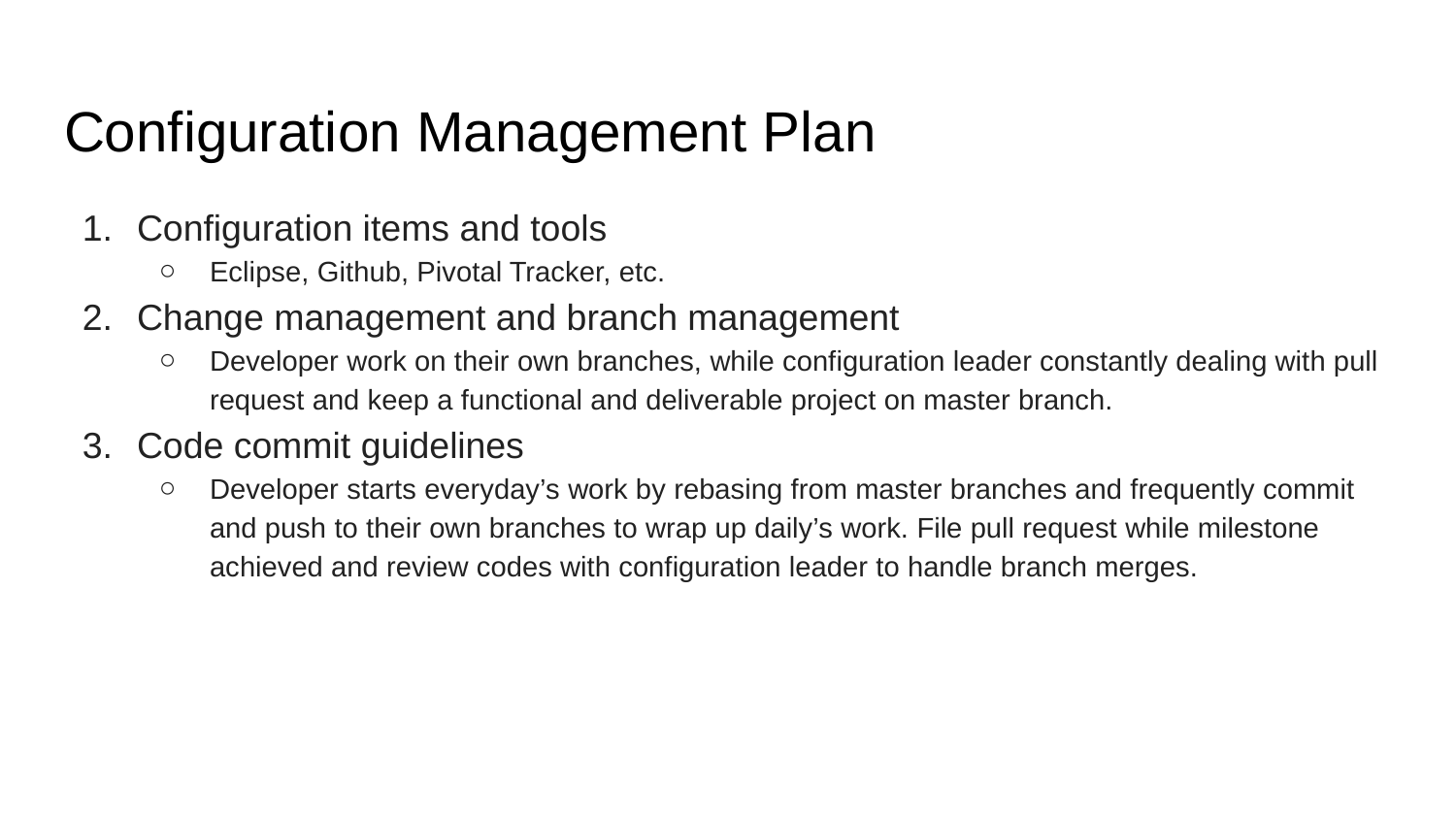

# Configuration Management Plan
Configuration items and tools
Eclipse, Github, Pivotal Tracker, etc.
Change management and branch management
Developer work on their own branches, while configuration leader constantly dealing with pull request and keep a functional and deliverable project on master branch.
Code commit guidelines
Developer starts everyday’s work by rebasing from master branches and frequently commit and push to their own branches to wrap up daily’s work. File pull request while milestone achieved and review codes with configuration leader to handle branch merges.